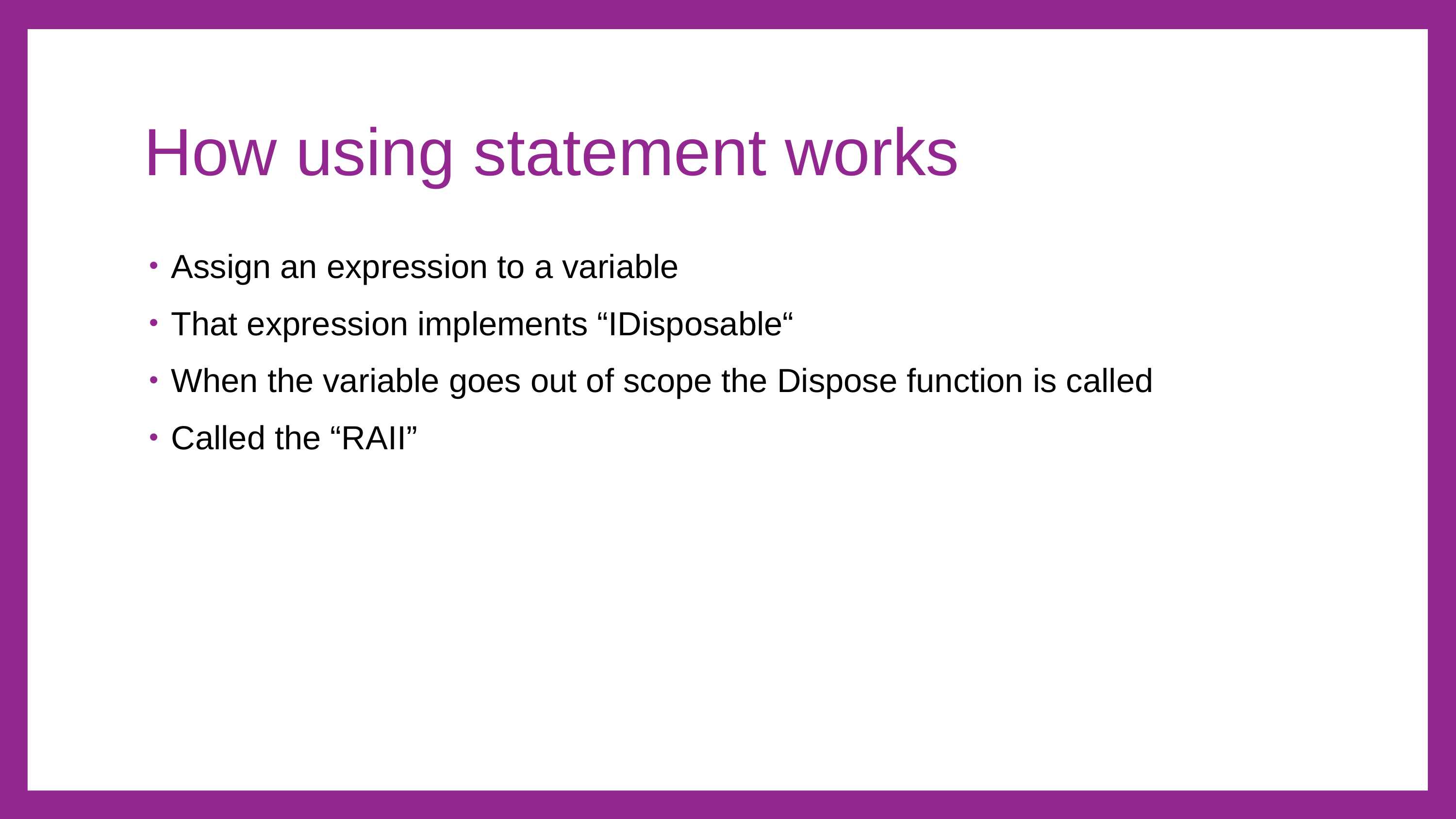

# How using statement works
Assign an expression to a variable
That expression implements “IDisposable“
When the variable goes out of scope the Dispose function is called
Called the “RAII”